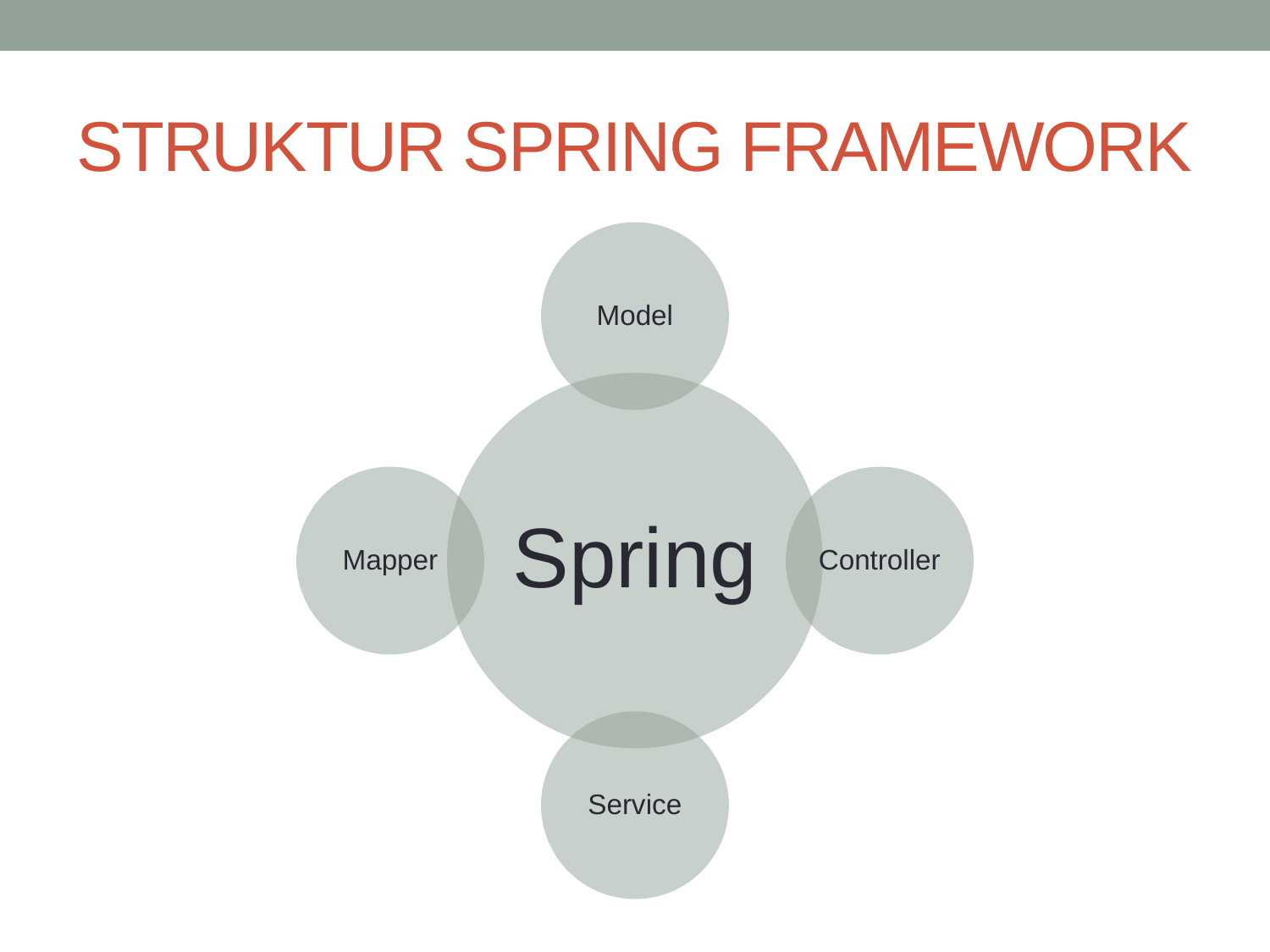

# STRUKTUR SPRING FRAMEWORK
Spring
Model
Controller
Service
Mapper